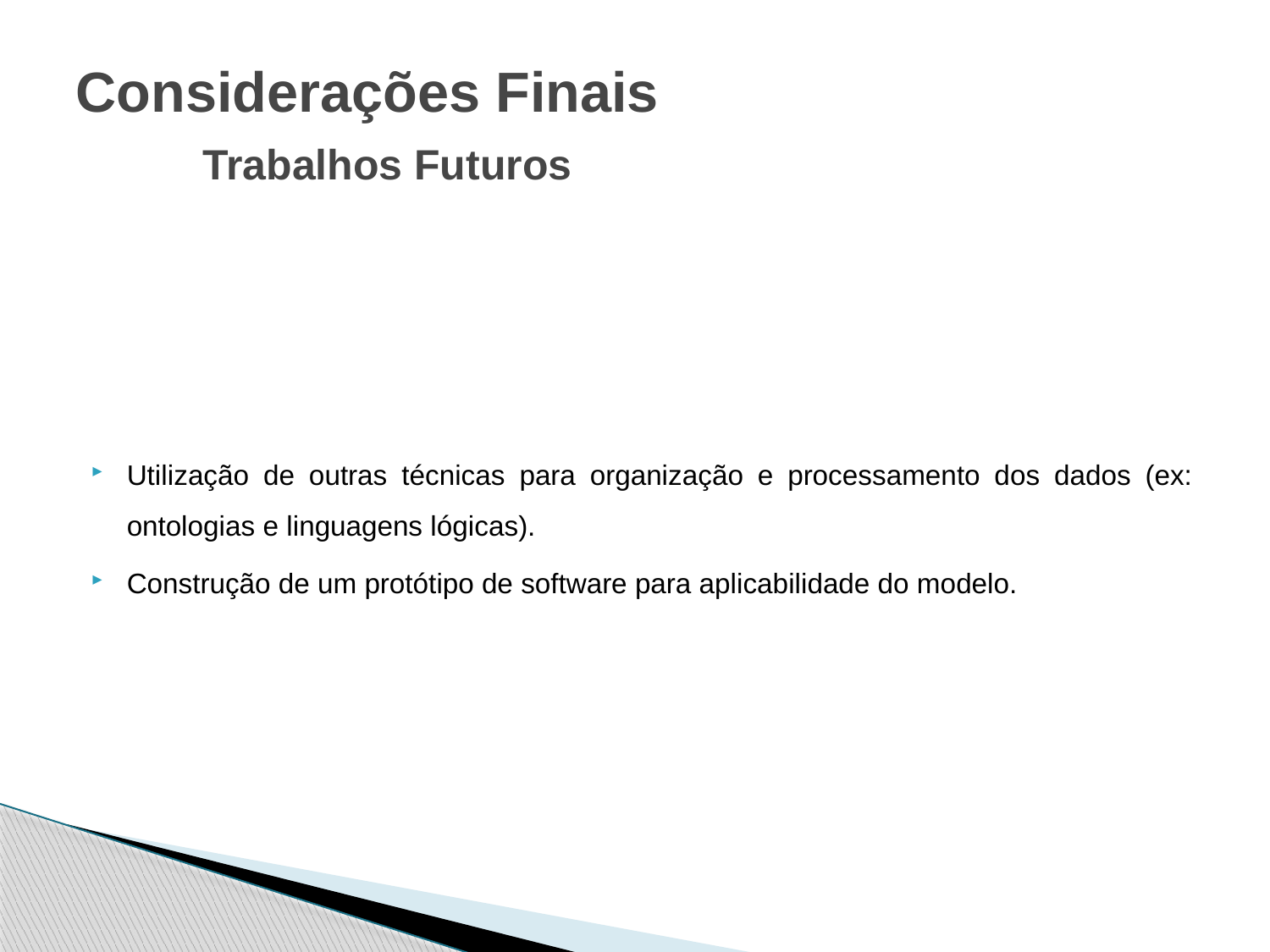

# Considerações Finais Trabalhos Futuros
Utilização de outras técnicas para organização e processamento dos dados (ex: ontologias e linguagens lógicas).
Construção de um protótipo de software para aplicabilidade do modelo.